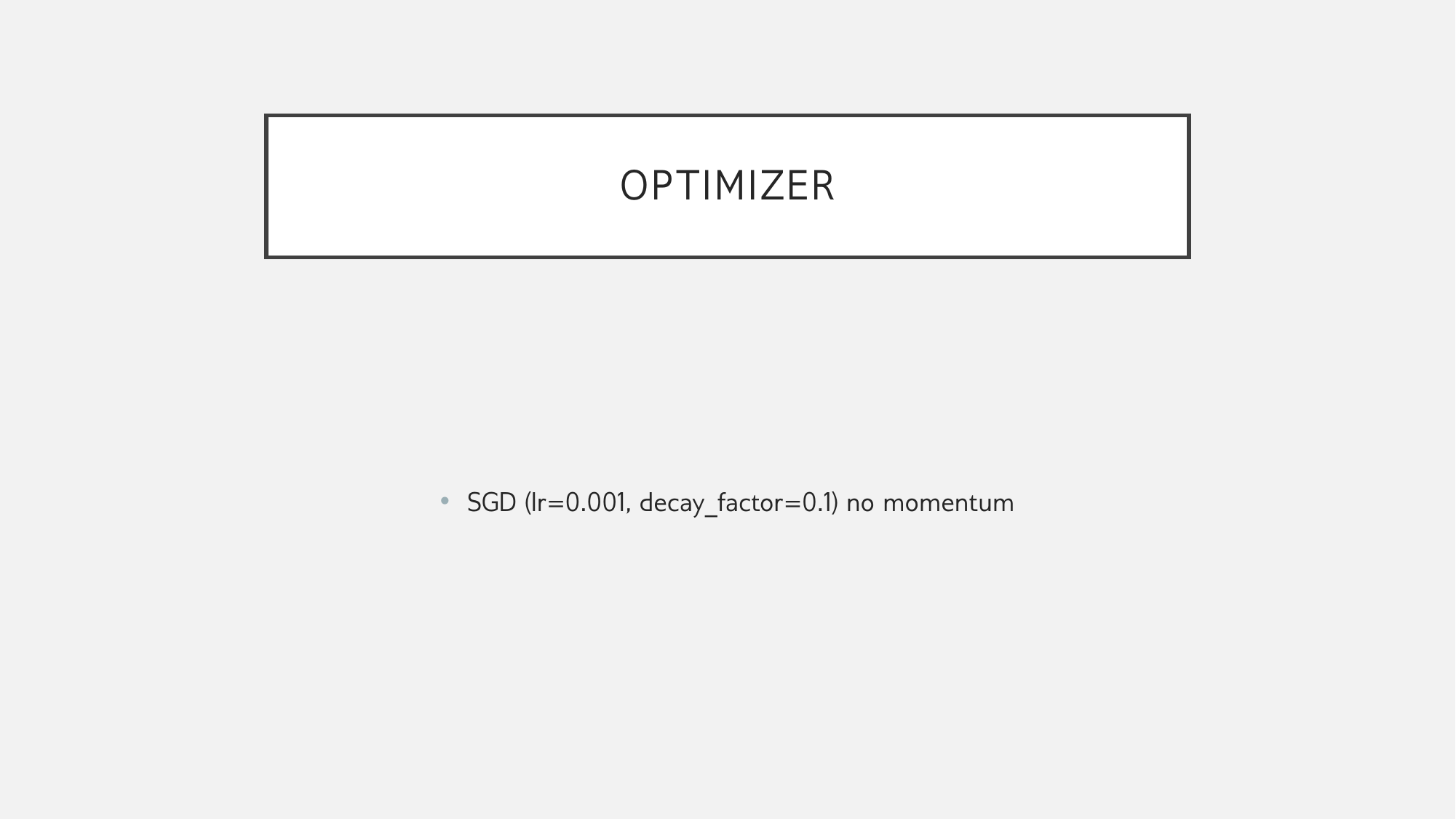

# optimizer
SGD (lr=0.001, decay_factor=0.1) no momentum